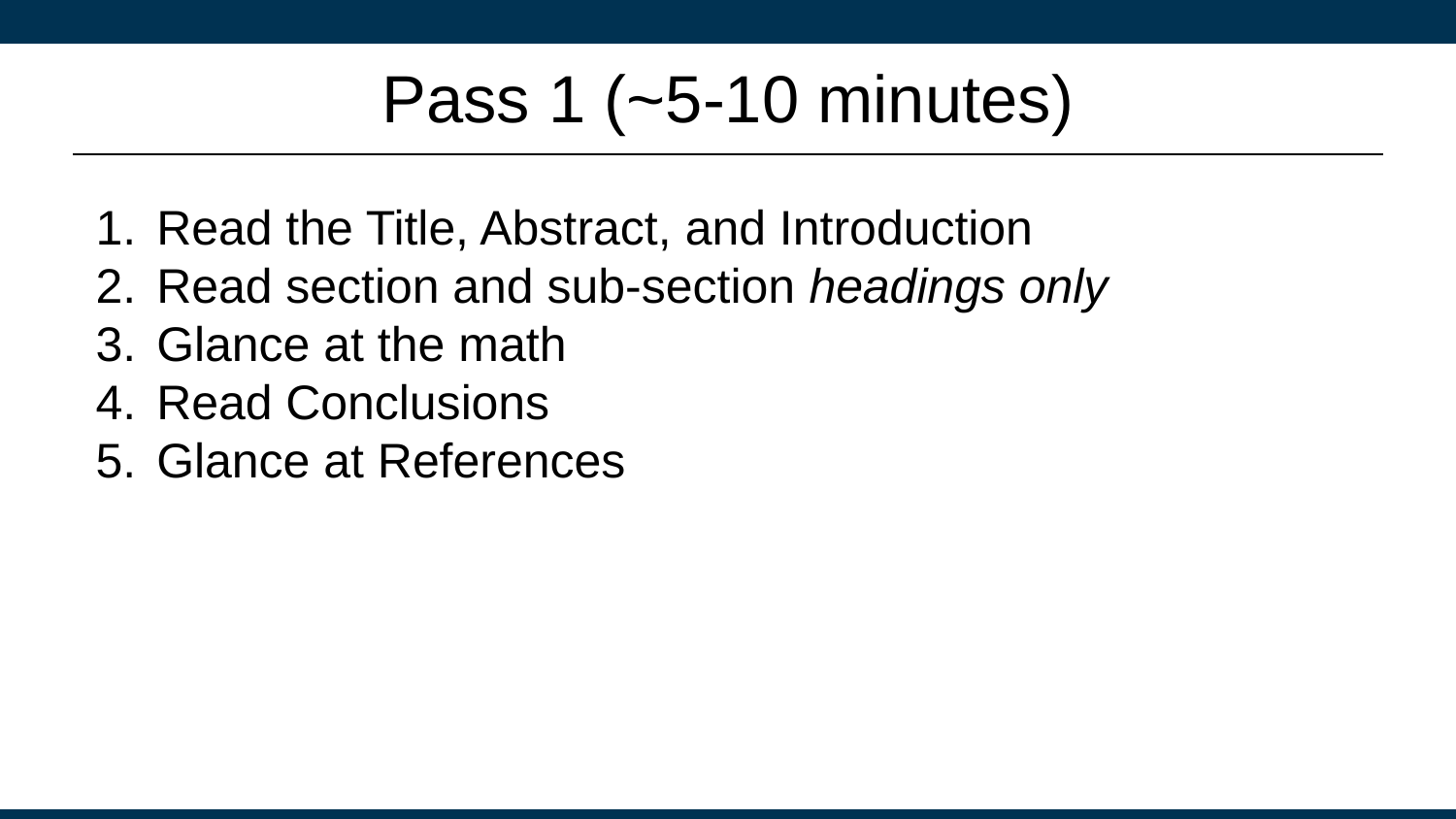

# Pass 1 (~5-10 minutes)
Read the Title, Abstract, and Introduction
Read section and sub-section headings only
Glance at the math
Read Conclusions
Glance at References